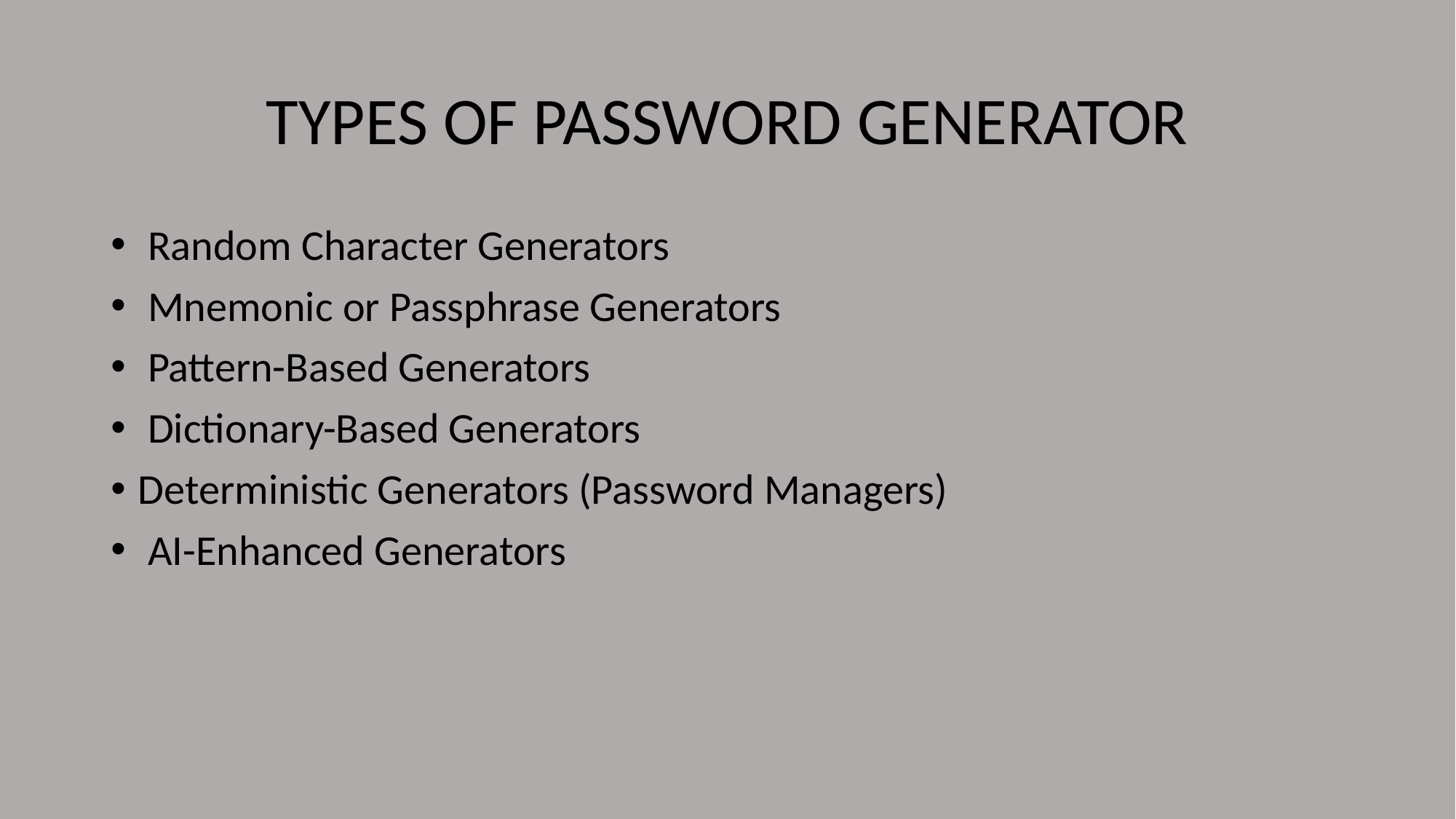

# TYPES OF PASSWORD GENERATOR
 Random Character Generators
 Mnemonic or Passphrase Generators
 Pattern-Based Generators
 Dictionary-Based Generators
Deterministic Generators (Password Managers)
 AI-Enhanced Generators

Presentation title
7